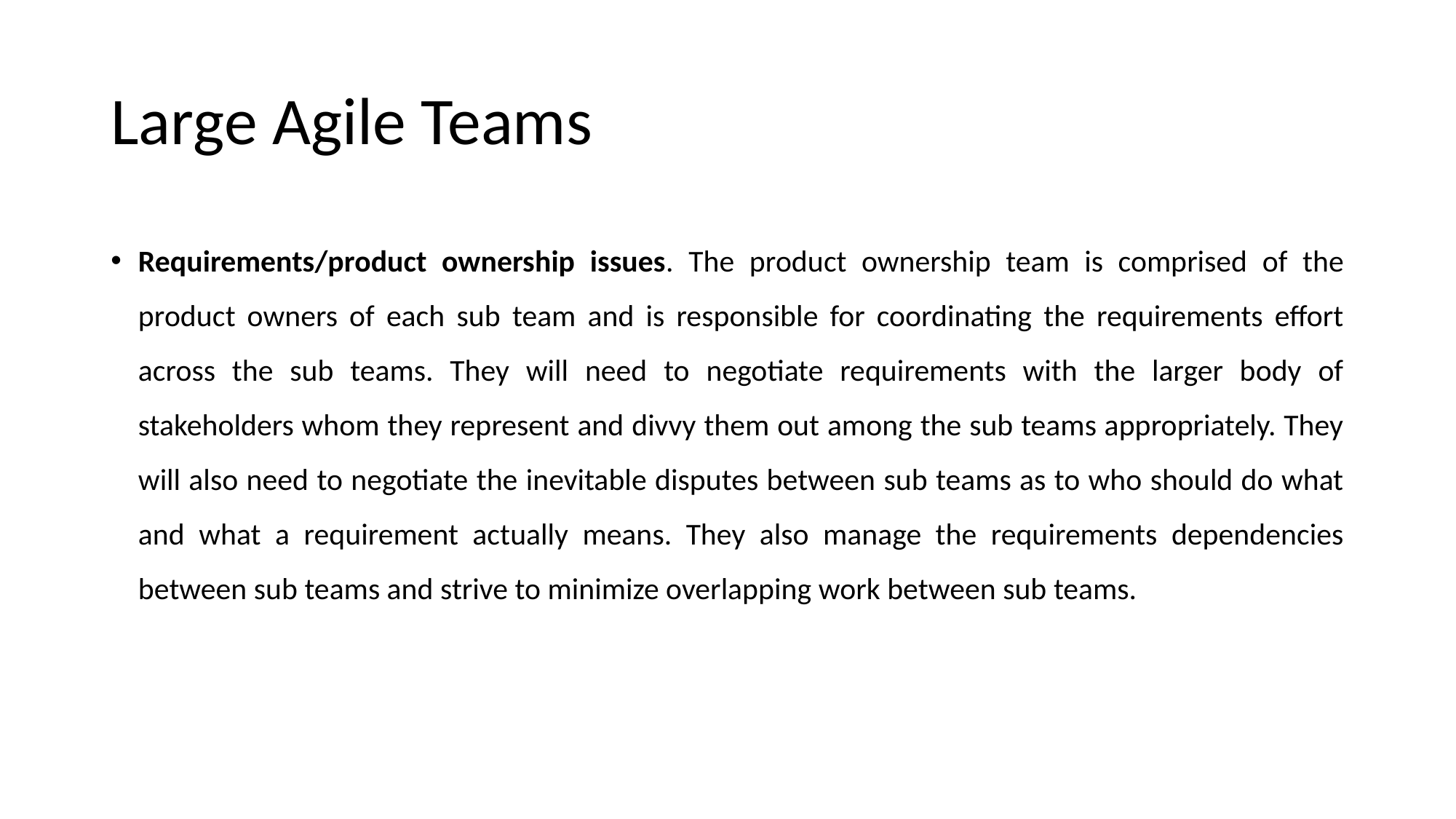

# Large Agile Teams
Requirements/product ownership issues. The product ownership team is comprised of the product owners of each sub team and is responsible for coordinating the requirements effort across the sub teams. They will need to negotiate requirements with the larger body of stakeholders whom they represent and divvy them out among the sub teams appropriately. They will also need to negotiate the inevitable disputes between sub teams as to who should do what and what a requirement actually means. They also manage the requirements dependencies between sub teams and strive to minimize overlapping work between sub teams.